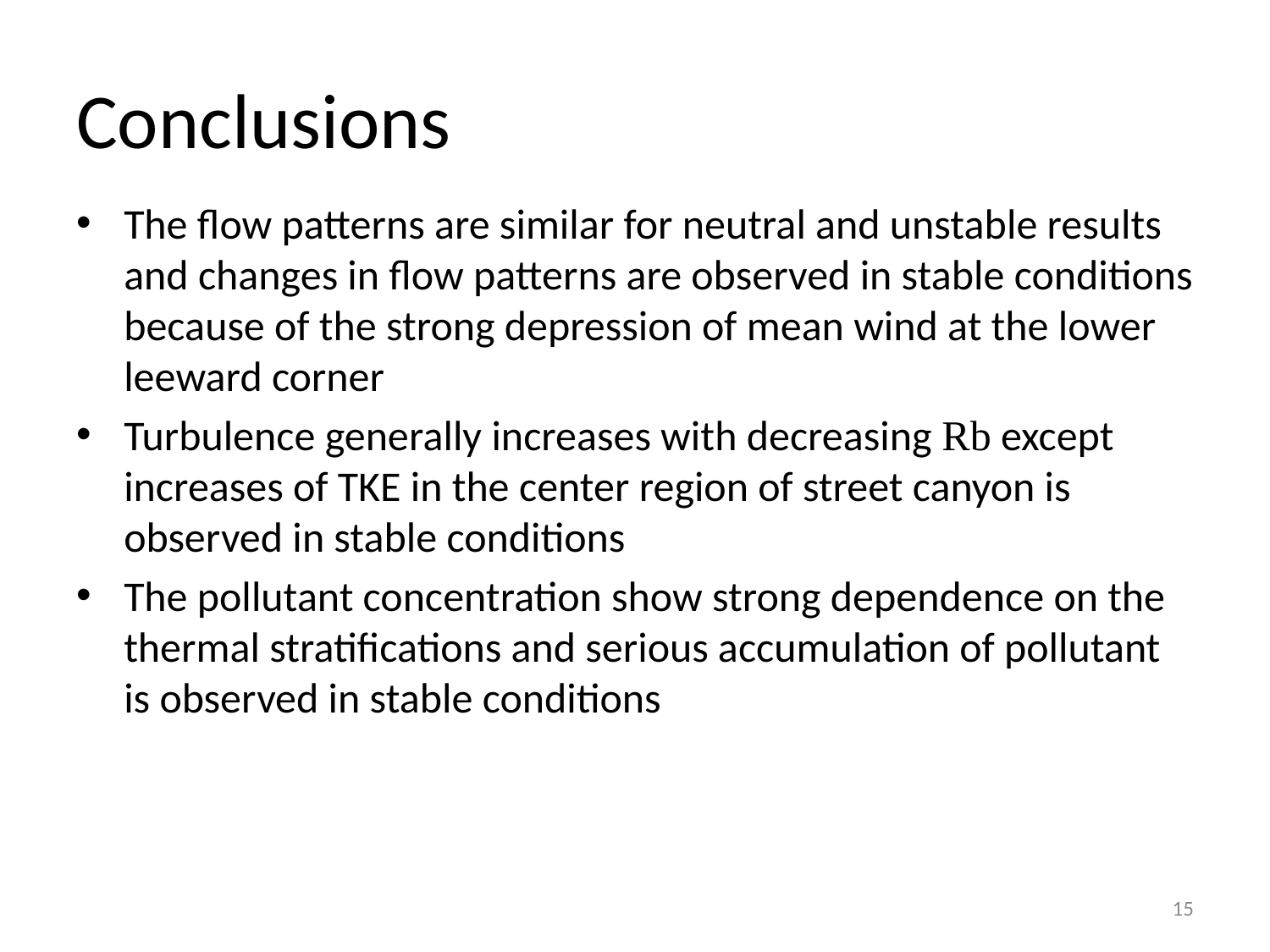

# Conclusions
The flow patterns are similar for neutral and unstable results and changes in flow patterns are observed in stable conditions because of the strong depression of mean wind at the lower leeward corner
Turbulence generally increases with decreasing Rb except  increases of TKE in the center region of street canyon is observed in stable conditions
The pollutant concentration show strong dependence on the thermal stratifications and serious accumulation of pollutant is observed in stable conditions

15